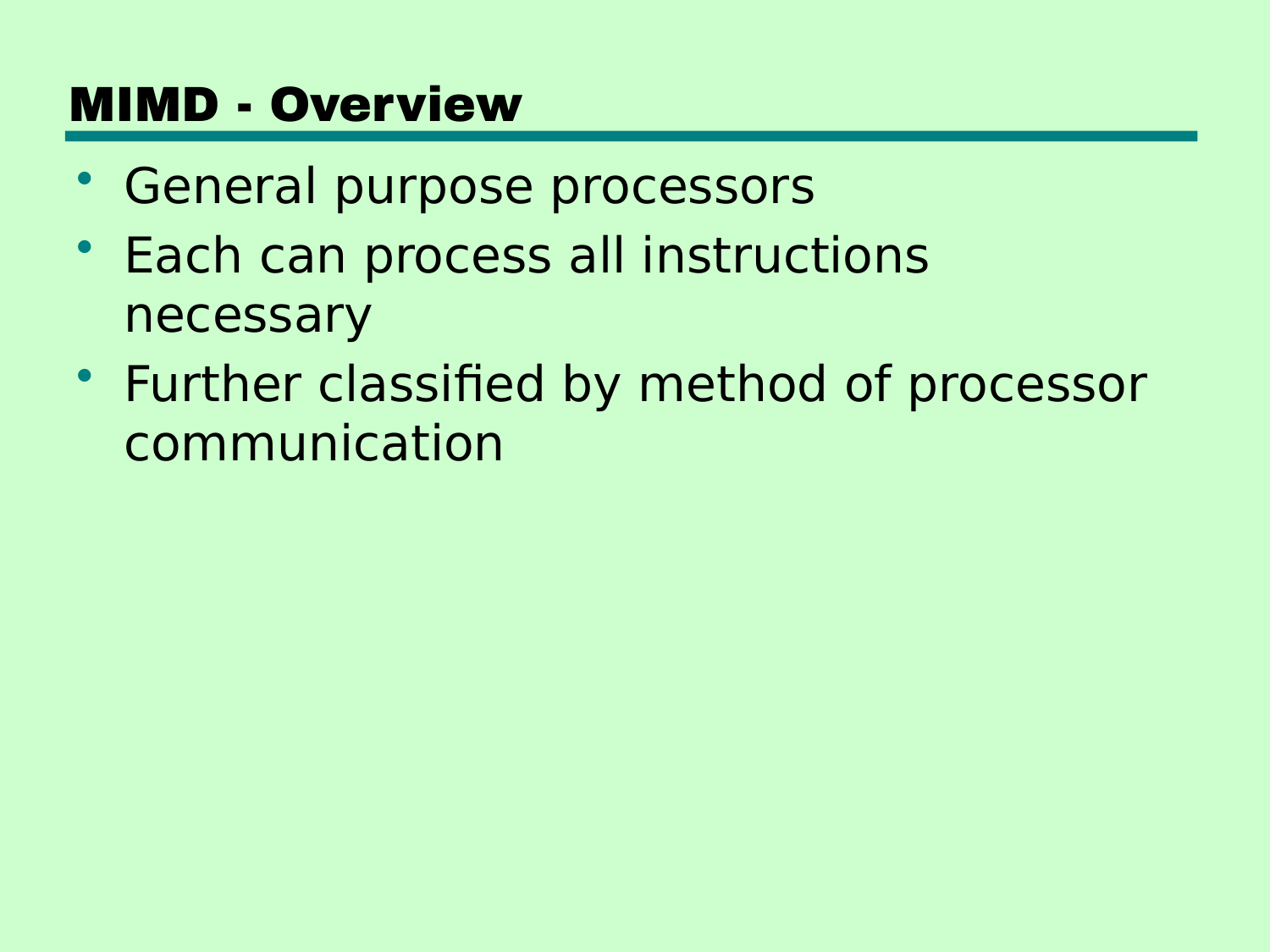

# MIMD - Overview
General purpose processors
Each can process all instructions necessary
Further classified by method of processor communication